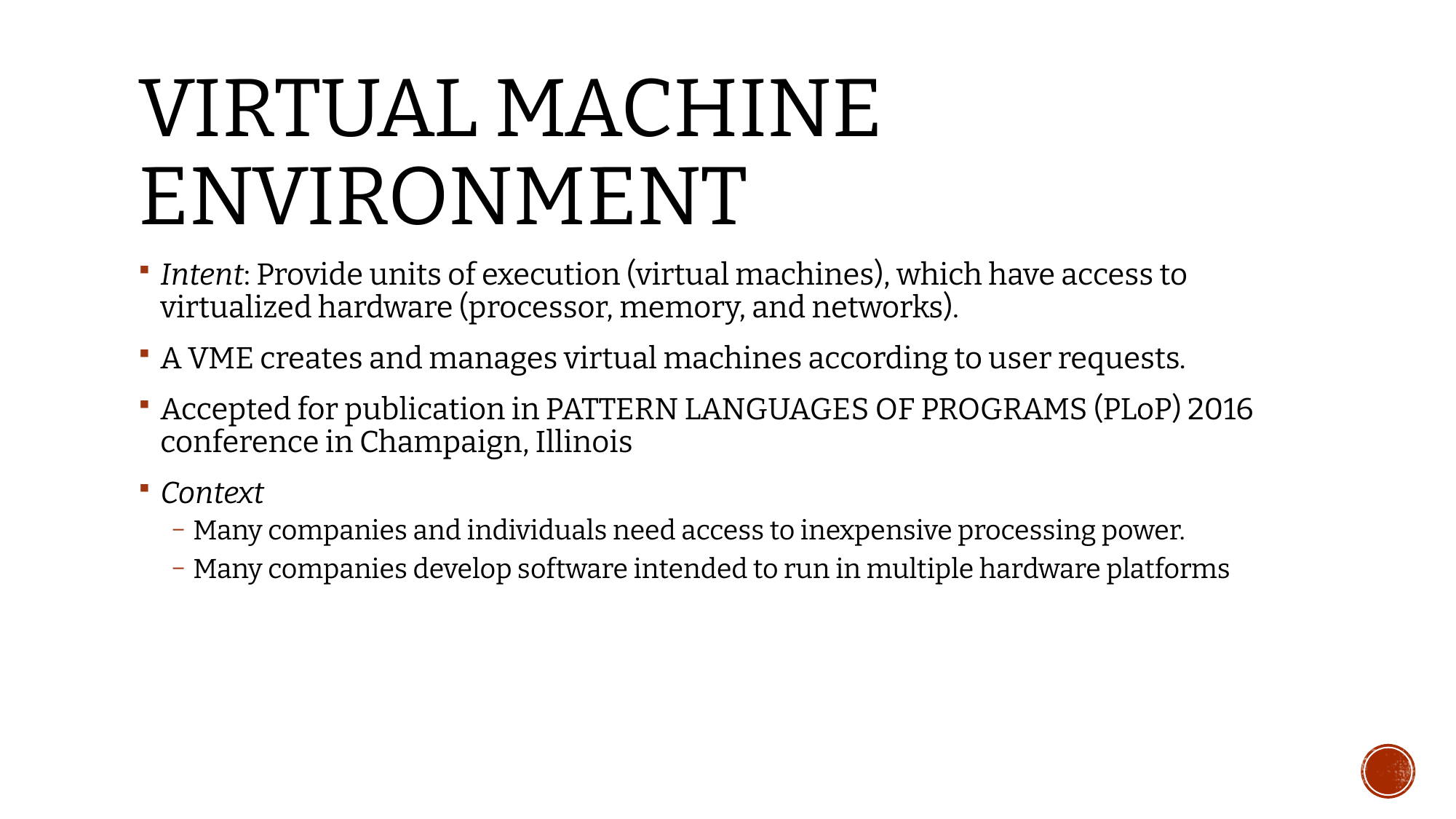

# Virtual Machine Environment
Intent: Provide units of execution (virtual machines), which have access to virtualized hardware (processor, memory, and networks).
A VME creates and manages virtual machines according to user requests.
Accepted for publication in PATTERN LANGUAGES OF PROGRAMS (PLoP) 2016 conference in Champaign, Illinois
Context
Many companies and individuals need access to inexpensive processing power.
Many companies develop software intended to run in multiple hardware platforms